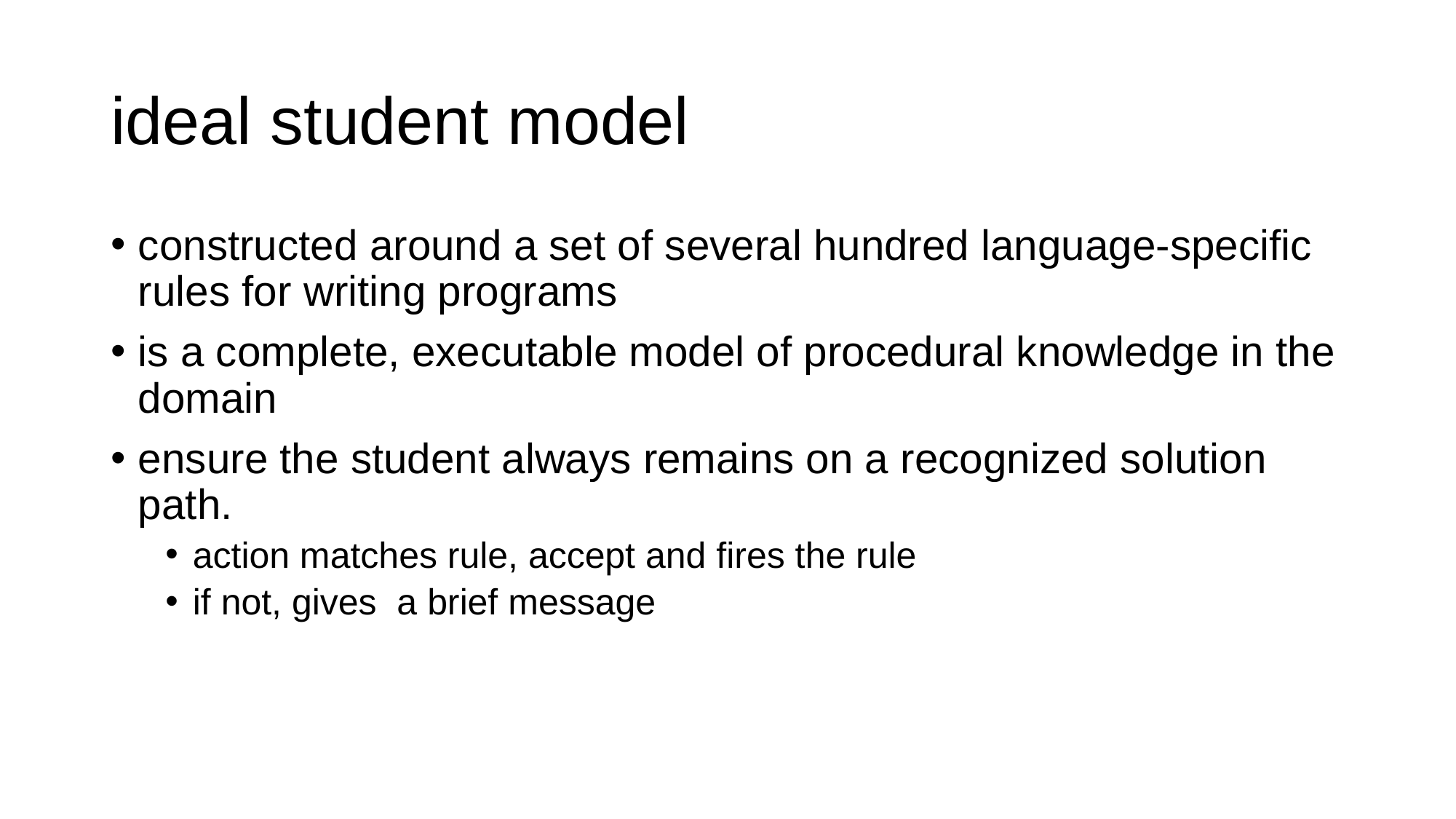

# ideal student model
constructed around a set of several hundred language-specific rules for writing programs
is a complete, executable model of procedural knowledge in the domain
ensure the student always remains on a recognized solution path.
action matches rule, accept and fires the rule
if not, gives  a brief message